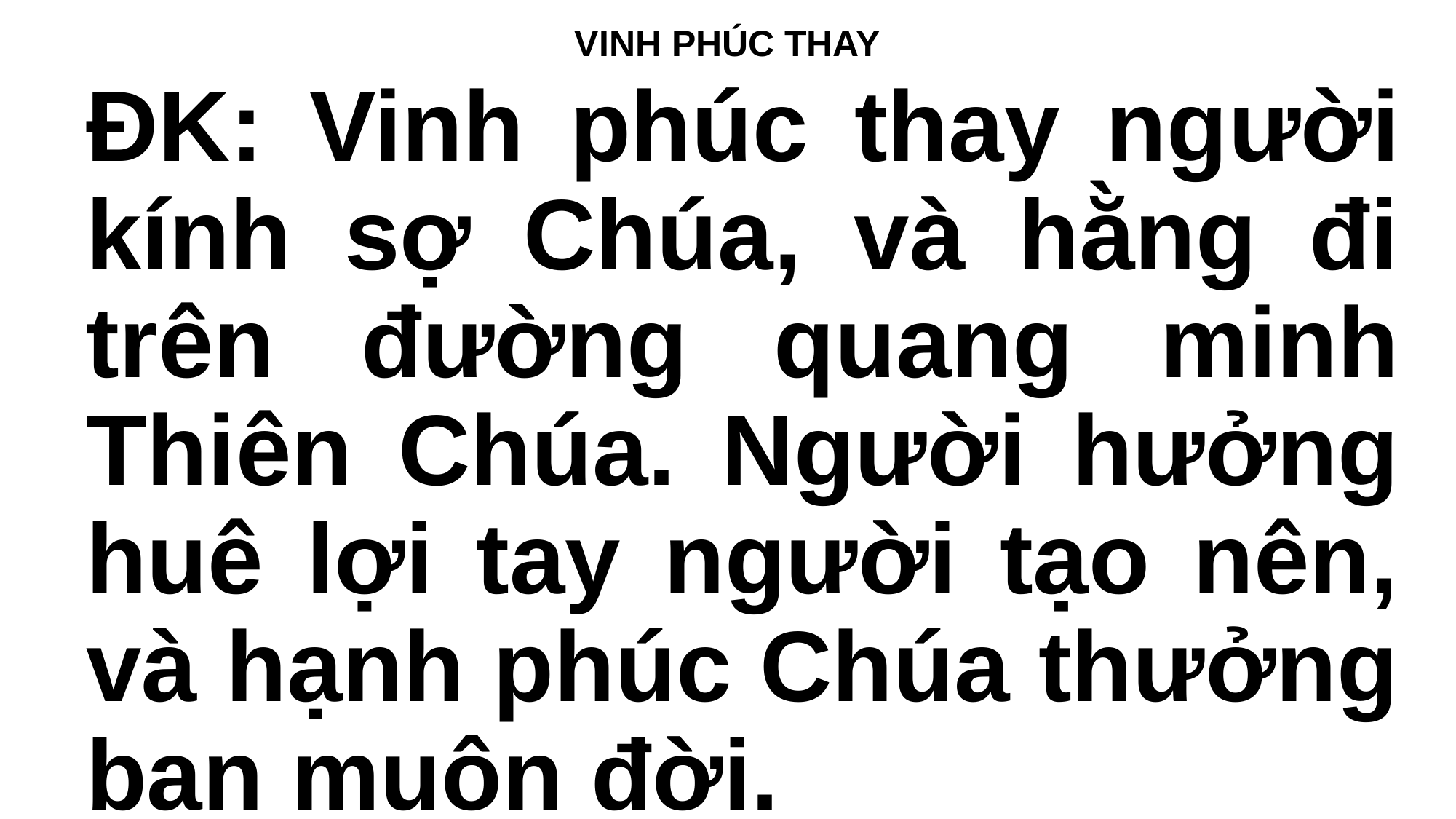

VINH PHÚC THAY
ĐK: Vinh phúc thay người kính sợ Chúa, và hằng đi trên đường quang minh Thiên Chúa. Người hưởng huê lợi tay người tạo nên, và hạnh phúc Chúa thưởng ban muôn đời.